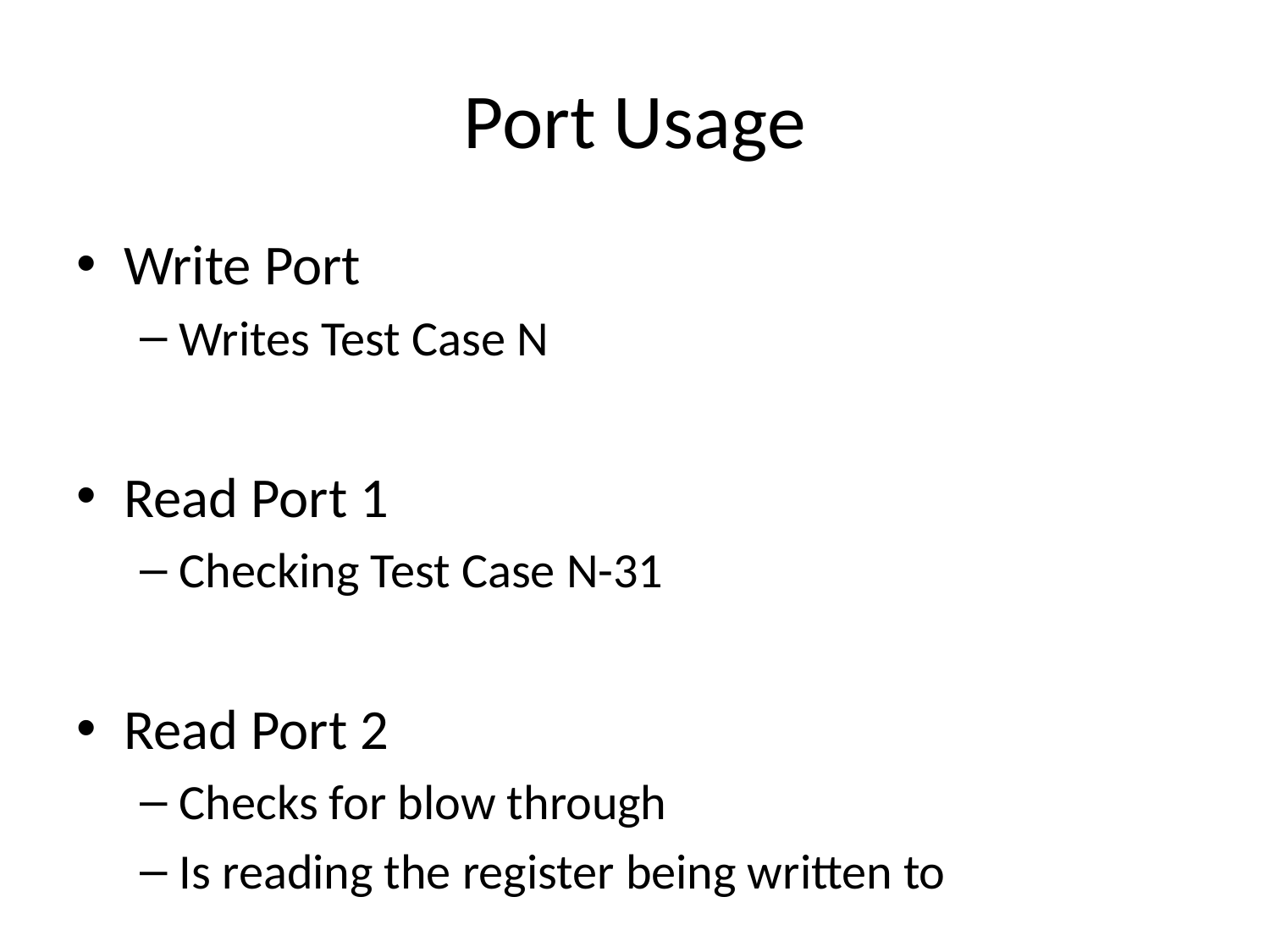

# Port Usage
Write Port
Writes Test Case N

Read Port 1
Checking Test Case N-31

Read Port 2
Checks for blow through
Is reading the register being written to